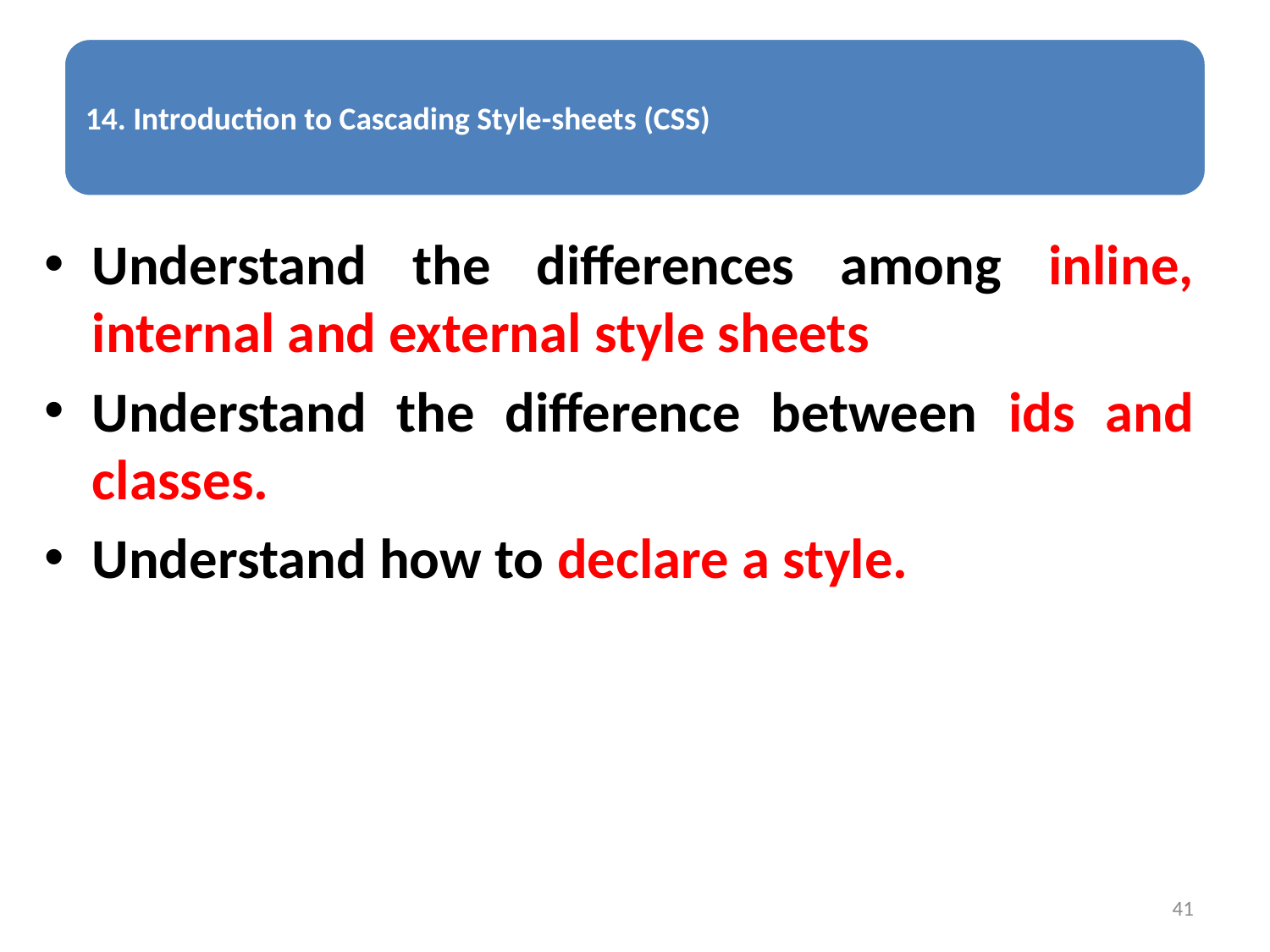

14. Introduction to Cascading Style-sheets (CSS)
Understand the differences among inline, internal and external style sheets
Understand the difference between ids and classes.
Understand how to declare a style.

41